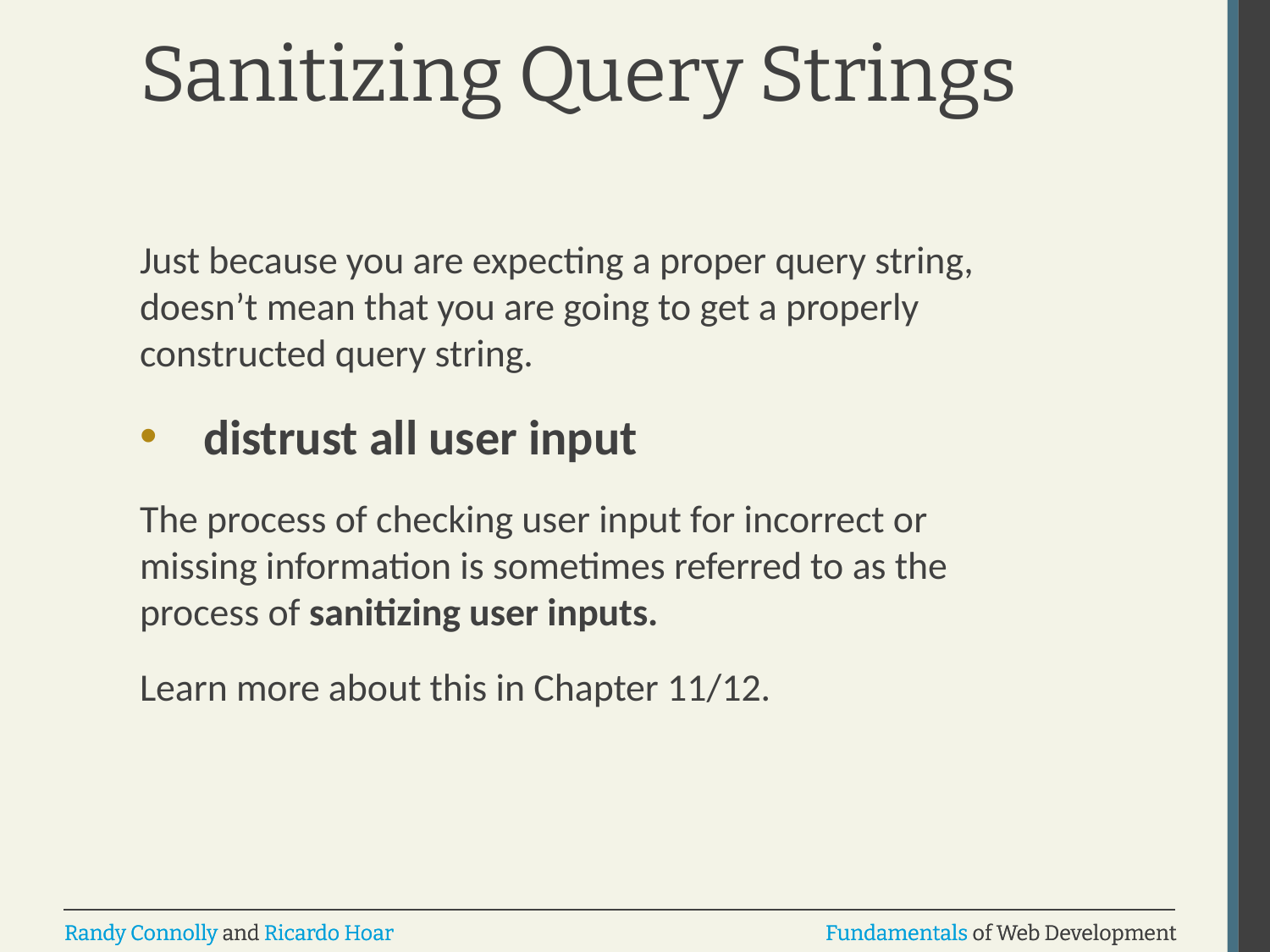

# Sanitizing Query Strings

Just because you are expecting a proper query string, doesn’t mean that you are going to get a properly constructed query string.
distrust all user input
The process of checking user input for incorrect or missing information is sometimes referred to as the process of sanitizing user inputs.
Learn more about this in Chapter 11/12.